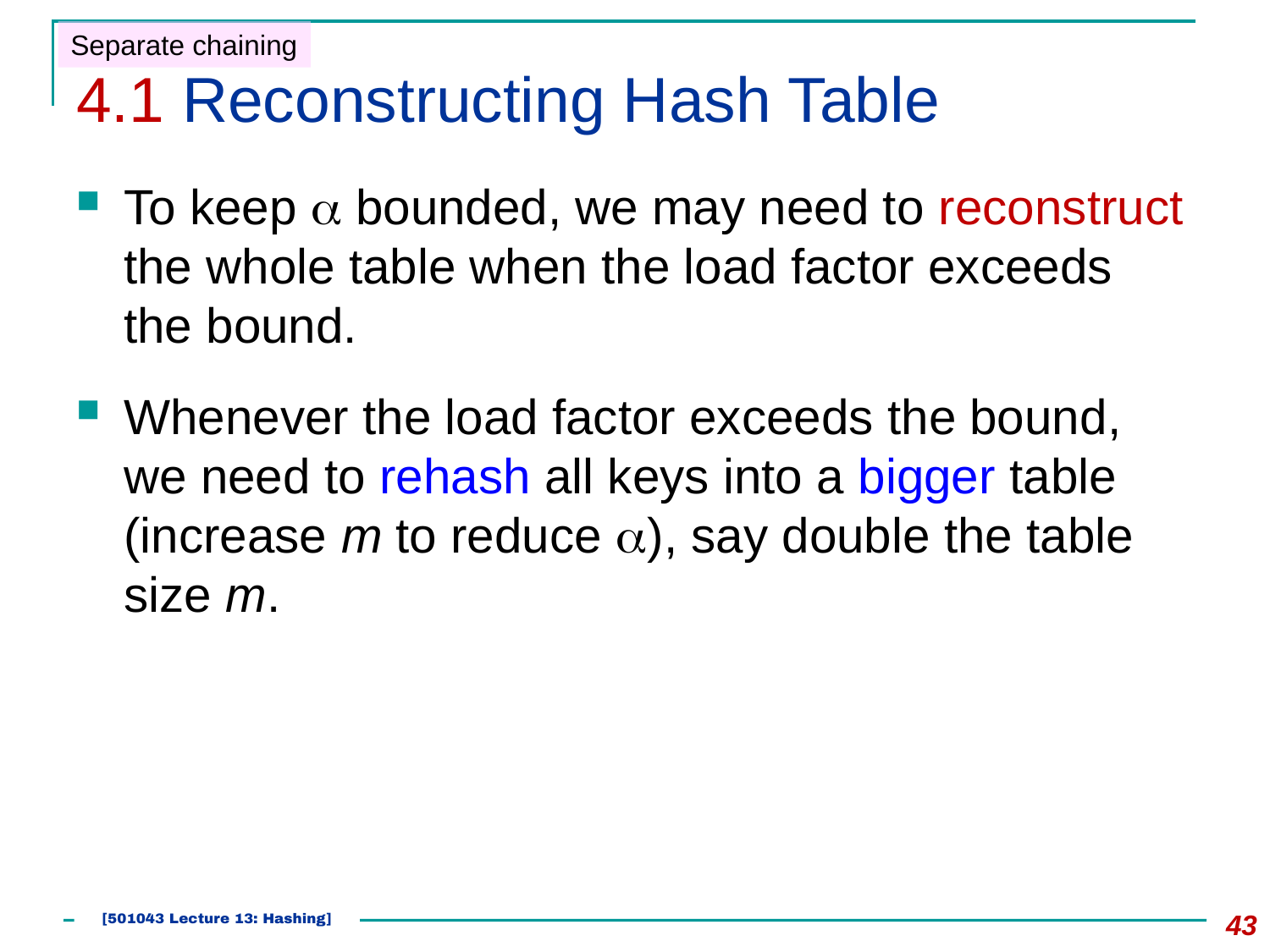

Separate chaining
# 4.1 Reconstructing Hash Table
To keep α bounded, we may need to reconstruct the whole table when the load factor exceeds the bound.
Whenever the load factor exceeds the bound, we need to rehash all keys into a bigger table (increase m to reduce α), say double the table size m.
43
[501043 Lecture 13: Hashing]